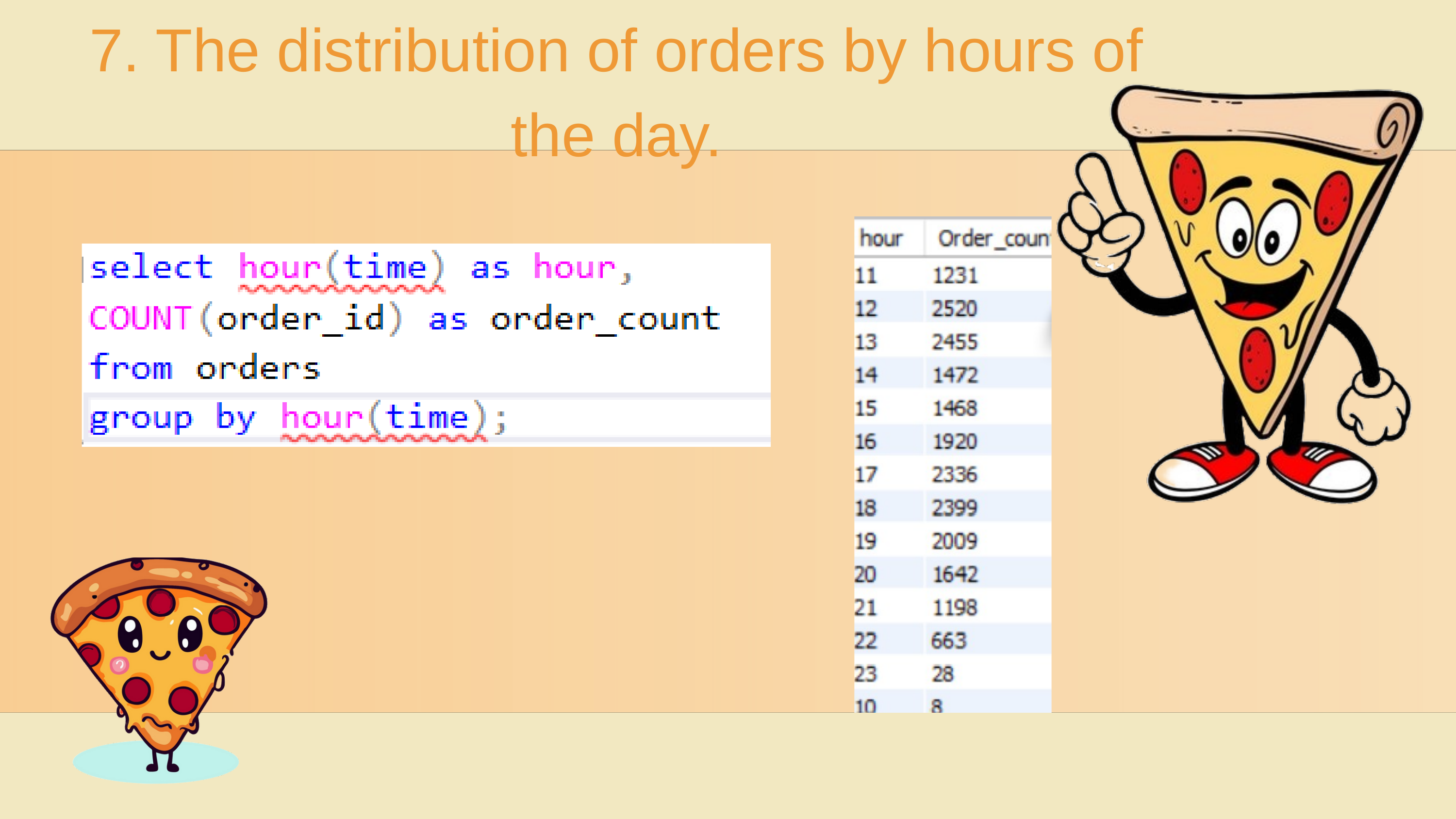

7. The distribution of orders by hours of the day.